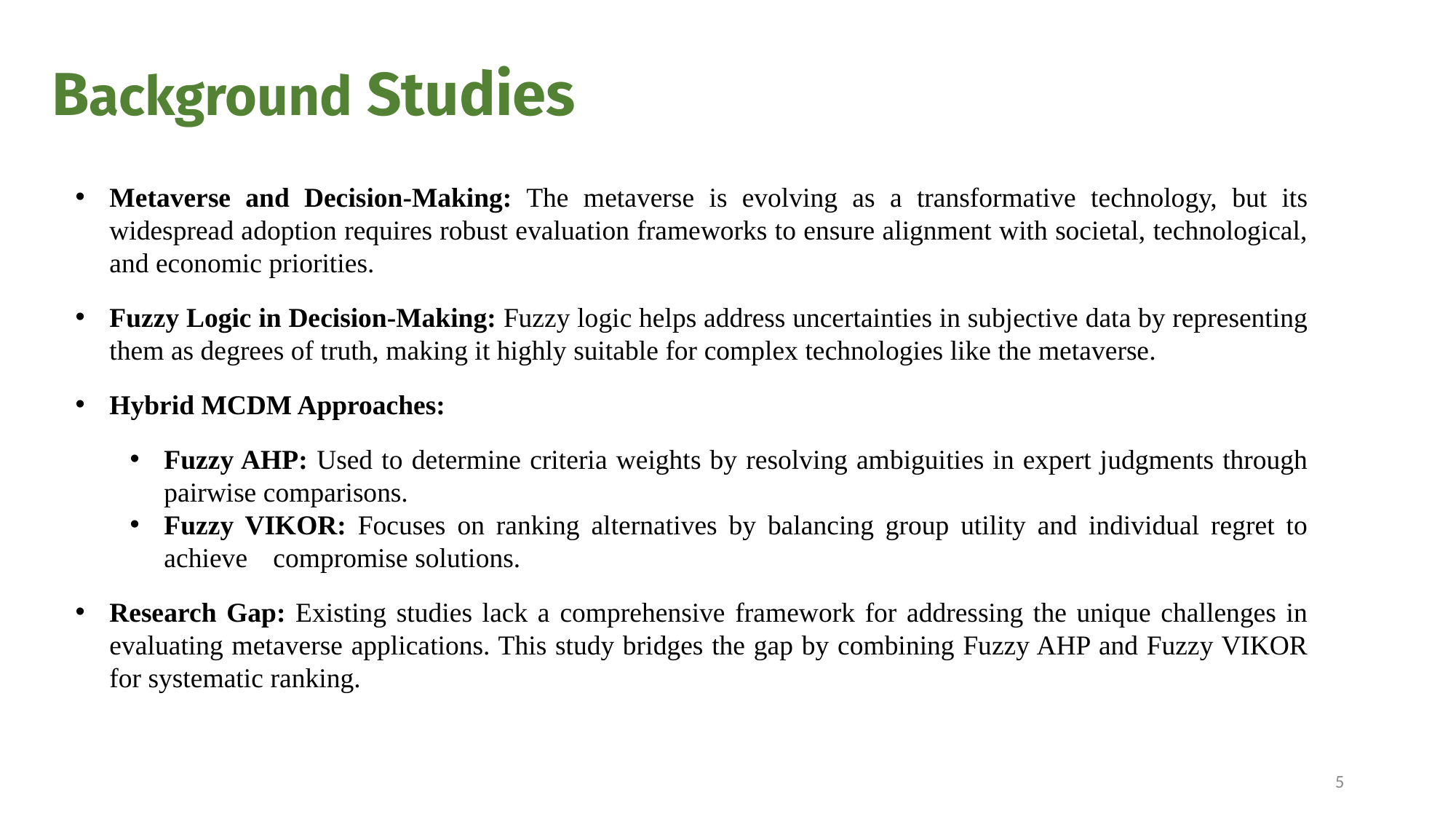

# Background Studies
Metaverse and Decision-Making: The metaverse is evolving as a transformative technology, but its widespread adoption requires robust evaluation frameworks to ensure alignment with societal, technological, and economic priorities.

Fuzzy Logic in Decision-Making: Fuzzy logic helps address uncertainties in subjective data by representing them as degrees of truth, making it highly suitable for complex technologies like the metaverse.

Hybrid MCDM Approaches:

Fuzzy AHP: Used to determine criteria weights by resolving ambiguities in expert judgments through pairwise comparisons.
Fuzzy VIKOR: Focuses on ranking alternatives by balancing group utility and individual regret to achieve 	compromise solutions.

Research Gap: Existing studies lack a comprehensive framework for addressing the unique challenges in evaluating metaverse applications. This study bridges the gap by combining Fuzzy AHP and Fuzzy VIKOR for systematic ranking.
5